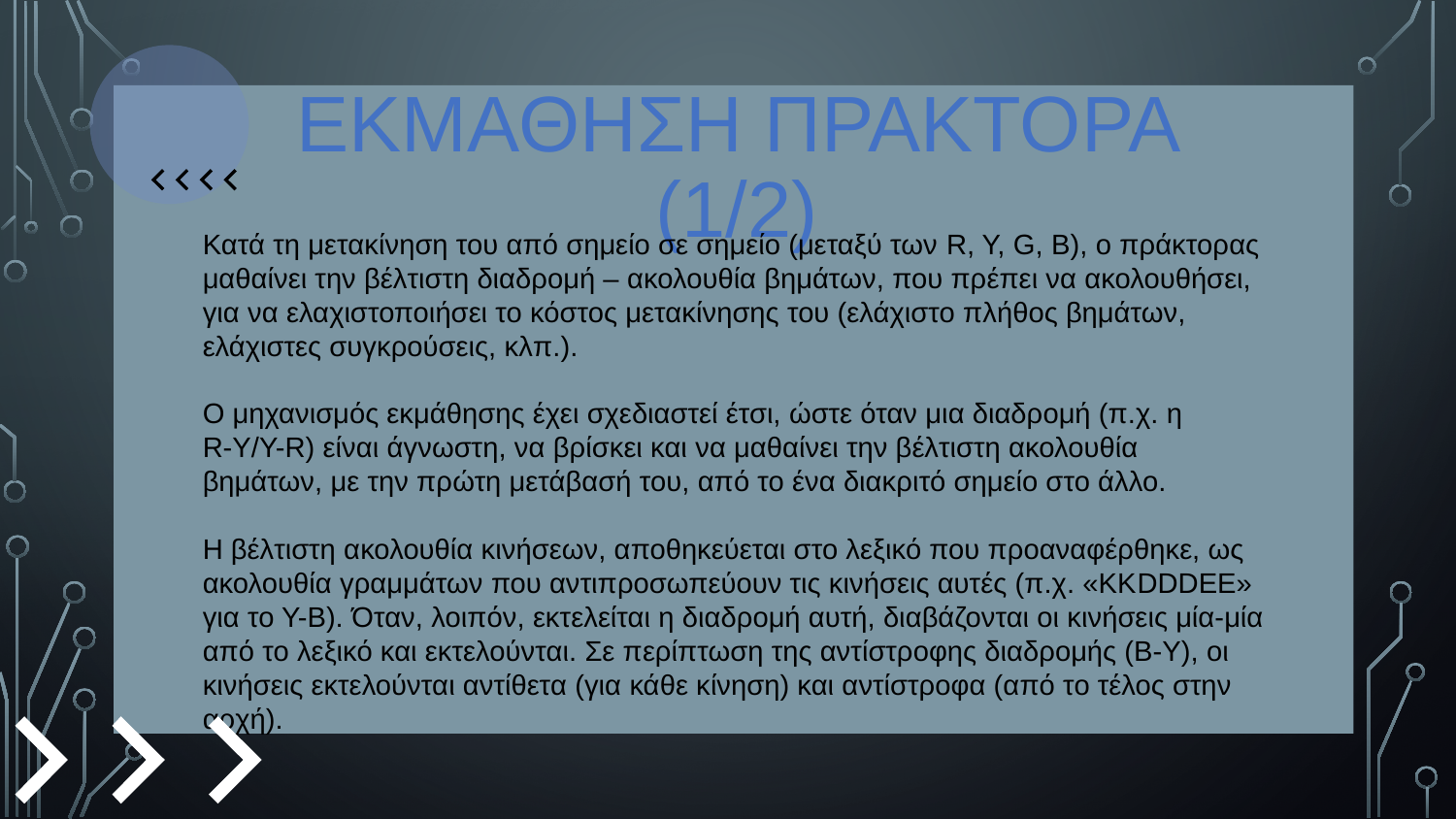

# Εκμαθηση πρακτορα (1/2)

Κατά τη μετακίνηση του από σημείο σε σημείο (μεταξύ των R, Y, G, B), ο πράκτορας μαθαίνει την βέλτιστη διαδρομή – ακολουθία βημάτων, που πρέπει να ακολουθήσει, για να ελαχιστοποιήσει το κόστος μετακίνησης του (ελάχιστο πλήθος βημάτων, ελάχιστες συγκρούσεις, κλπ.).

Ο μηχανισμός εκμάθησης έχει σχεδιαστεί έτσι, ώστε όταν μια διαδρομή (π.χ. η R-Y/Y-R) είναι άγνωστη, να βρίσκει και να μαθαίνει την βέλτιστη ακολουθία βημάτων, με την πρώτη μετάβασή του, από το ένα διακριτό σημείο στο άλλο.

Η βέλτιστη ακολουθία κινήσεων, αποθηκεύεται στο λεξικό που προαναφέρθηκε, ως ακολουθία γραμμάτων που αντιπροσωπεύουν τις κινήσεις αυτές (π.χ. «ΚΚDDDΕΕ» για το Υ-Β). Όταν, λοιπόν, εκτελείται η διαδρομή αυτή, διαβάζονται οι κινήσεις μία-μία από το λεξικό και εκτελούνται. Σε περίπτωση της αντίστροφης διαδρομής (Β-Υ), οι κινήσεις εκτελούνται αντίθετα (για κάθε κίνηση) και αντίστροφα (από το τέλος στην αρχή).